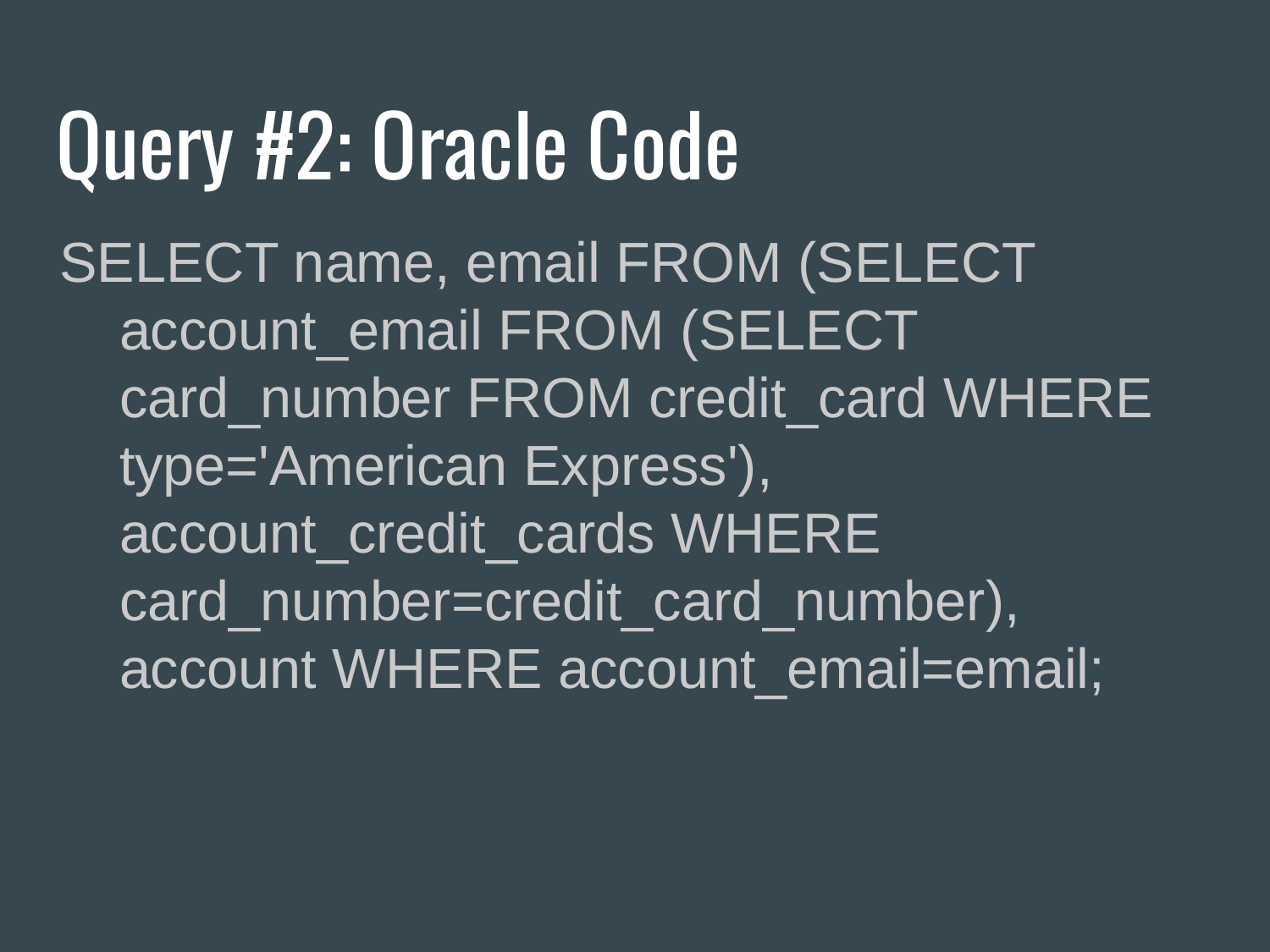

# Query #2: Oracle Code
SELECT name, email FROM (SELECT account_email FROM (SELECT card_number FROM credit_card WHERE type='American Express'), account_credit_cards WHERE card_number=credit_card_number), account WHERE account_email=email;